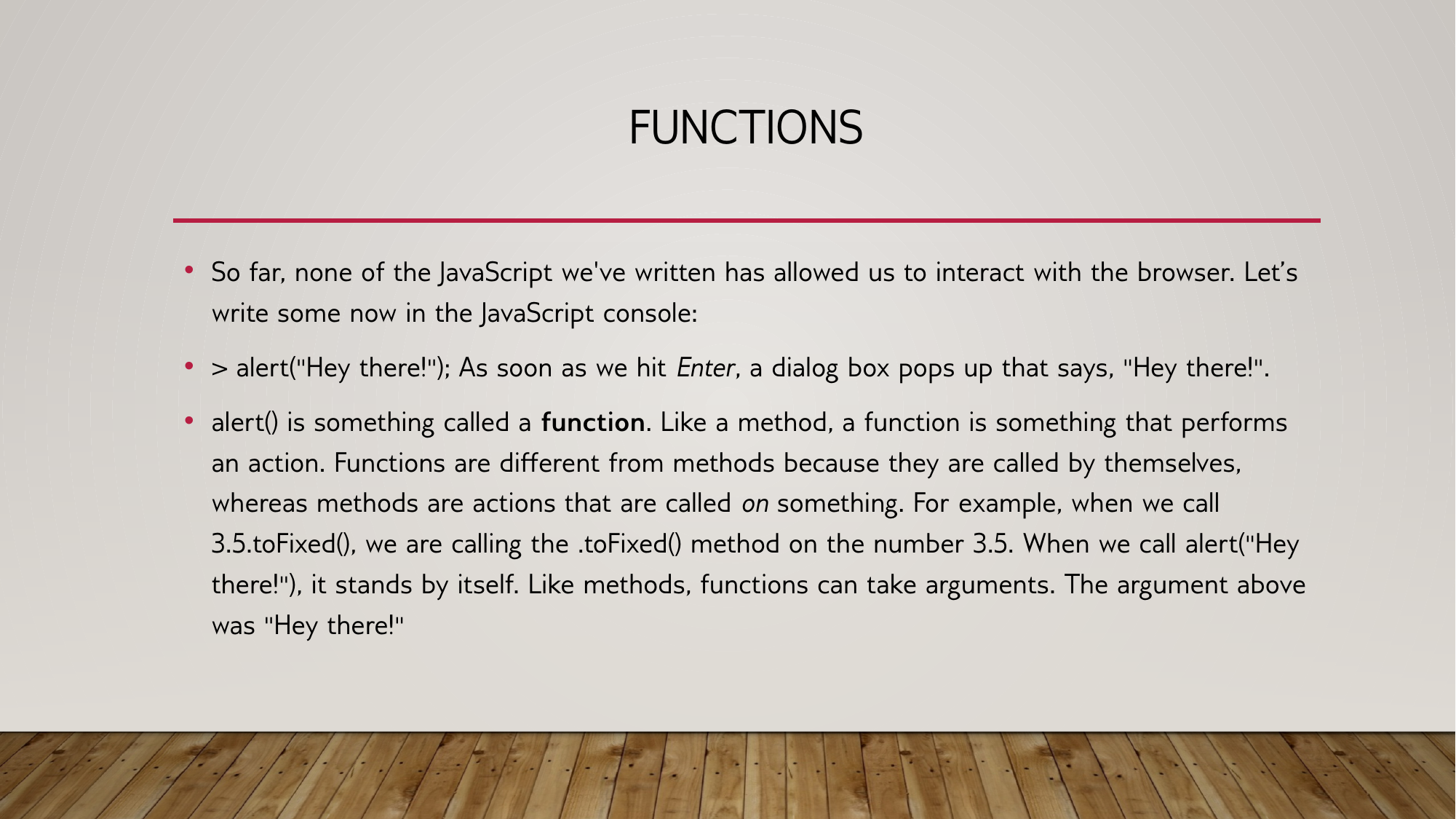

# Functions
So far, none of the JavaScript we've written has allowed us to interact with the browser. Let’s write some now in the JavaScript console:
> alert("Hey there!"); As soon as we hit Enter, a dialog box pops up that says, "Hey there!".
alert() is something called a function. Like a method, a function is something that performs an action. Functions are different from methods because they are called by themselves, whereas methods are actions that are called on something. For example, when we call 3.5.toFixed(), we are calling the .toFixed() method on the number 3.5. When we call alert("Hey there!"), it stands by itself. Like methods, functions can take arguments. The argument above was "Hey there!"